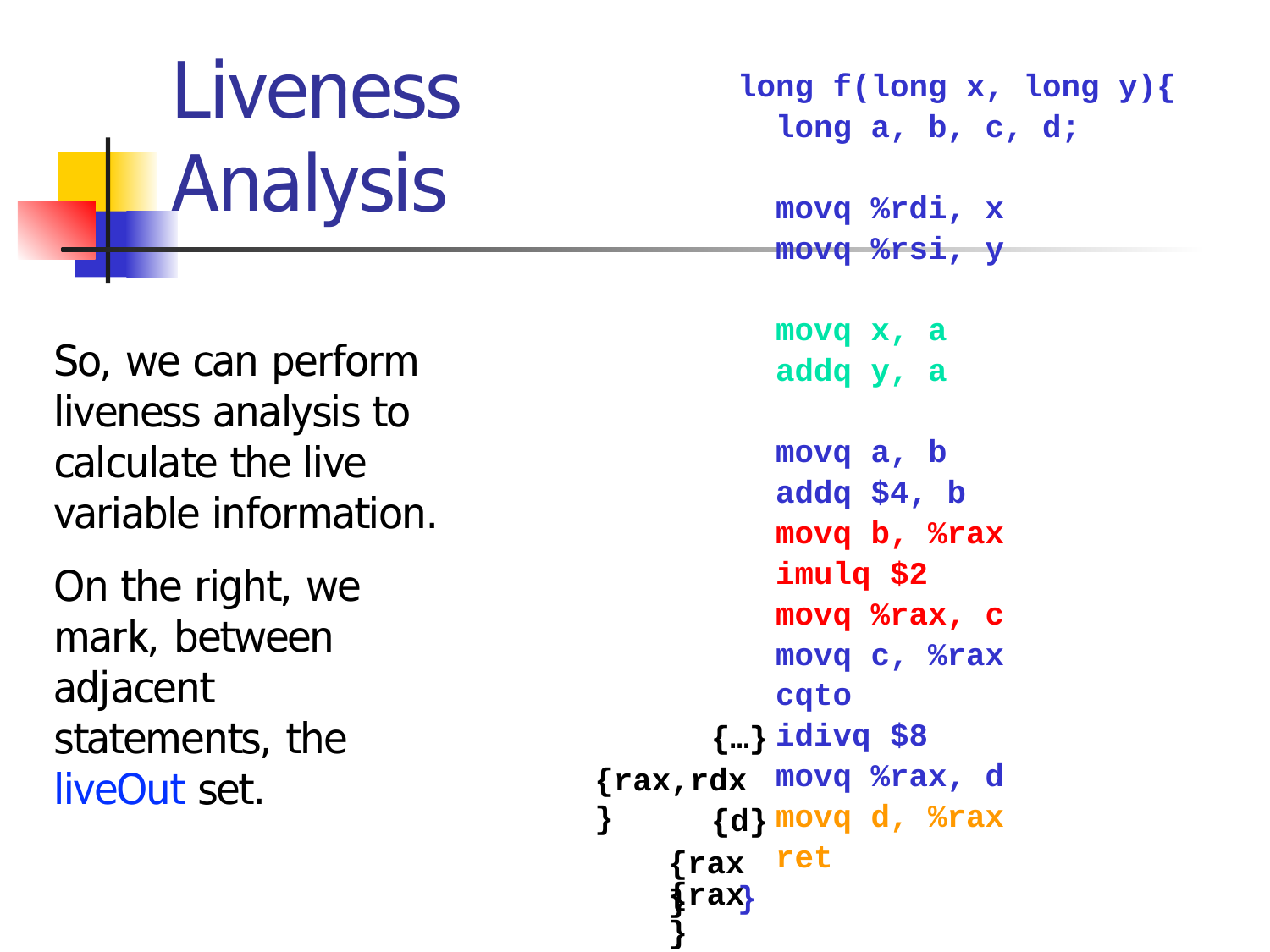

# Liveness Analysis
long f(long x, long y){
  long a, b, c, d;

  movq %rdi, x
  movq %rsi, y

  movq x, a
  addq y, a

  movq a, b
  addq $4, b
  movq b, %rax
  imulq $2
  movq %rax, c
  movq c, %rax
  cqto
  idivq $8
  movq %rax, d
  movq d, %rax
  ret
}
So, we can perform liveness analysis to calculate the live variable information.
On the right, we mark, between adjacent statements, the liveOut set.
{…}
{rax,rdx}
{d}
{rax}
{rax}